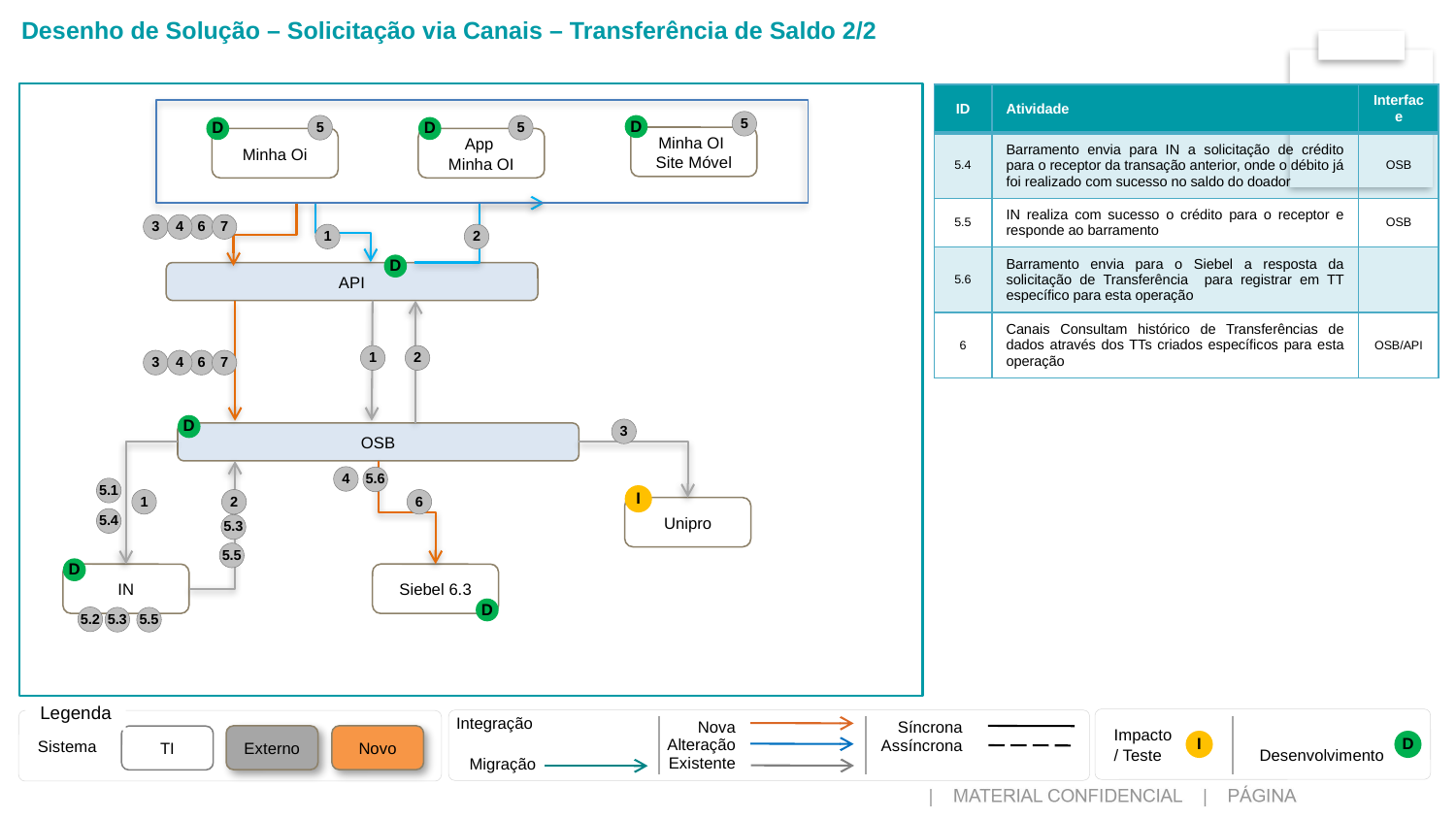

Desenho de Solução – Solicitação via Canais – Transferência de Saldo 2/2

| ID | Atividade | Interface |
| --- | --- | --- |
| 5.4 | Barramento envia para IN a solicitação de crédito para o receptor da transação anterior, onde o débito já foi realizado com sucesso no saldo do doador | OSB |
| 5.5 | IN realiza com sucesso o crédito para o receptor e responde ao barramento | OSB |
| 5.6 | Barramento envia para o Siebel a resposta da solicitação de Transferência para registrar em TT específico para esta operação |  |
| 6 | Canais Consultam histórico de Transferências de dados através dos TTs criados específicos para esta operação | OSB/API |

5
D
5
5
D
D
Minha OI
Site Móvel
Minha Oi
App
Minha OI
3
4
6
7
1
2
D
API
1
2
3
4
6
7
D
3
OSB
4
5.6
5.1
I
1
2
6
Unipro
5.4
5.3
5.5
D
IN
Siebel 6.3
D
5.2
5.3
5.5
Legenda
Impacto
/ Teste	Desenvolvimento
Integração
Sistema
Nova
Alteração
Existente
Síncrona
Assíncrona
Externo
Novo
TI
I
D
Migração